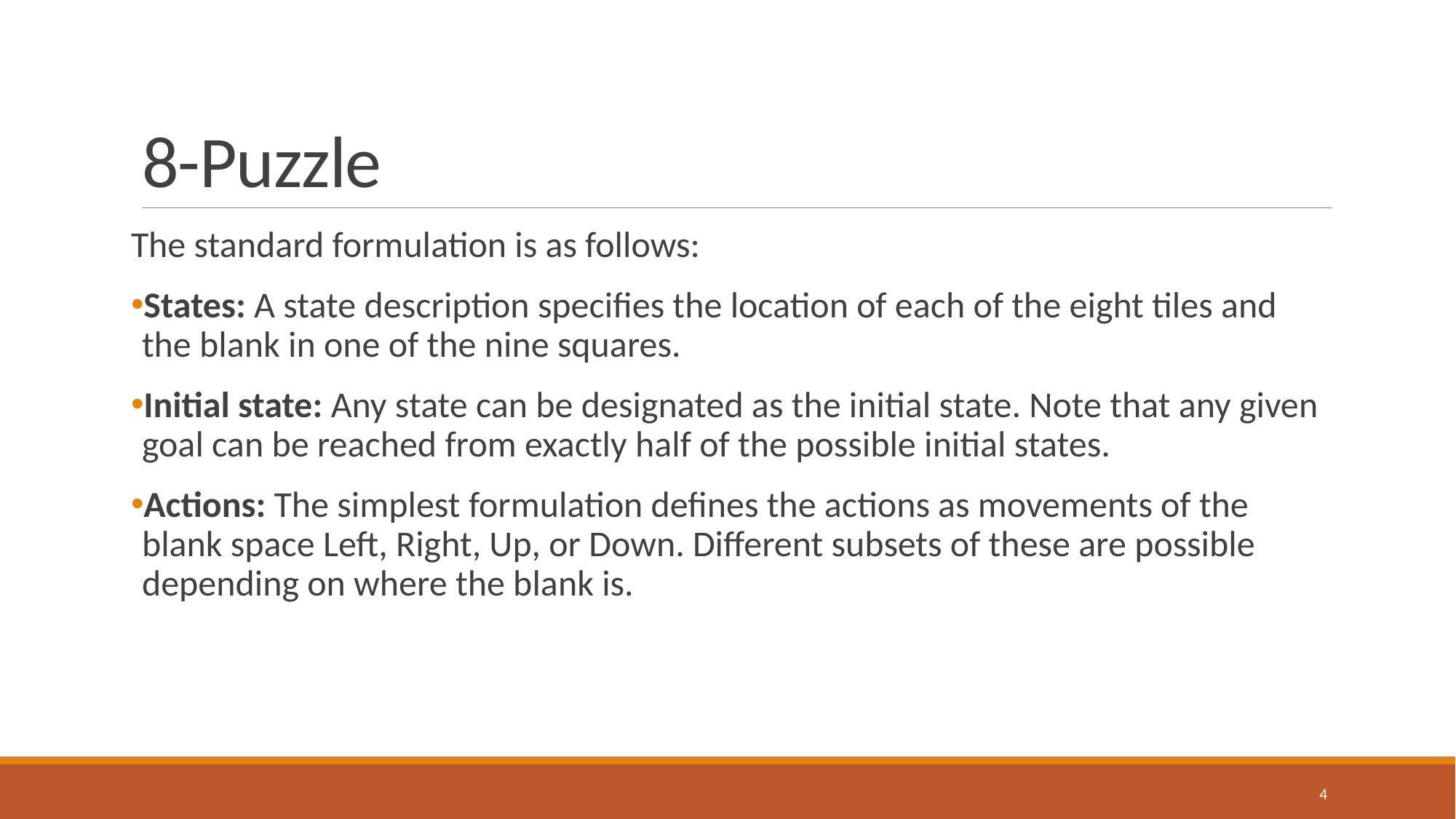

# 8-Puzzle
The standard formulation is as follows:
States: A state description specifies the location of each of the eight tiles and the blank in one of the nine squares.
Initial state: Any state can be designated as the initial state. Note that any given goal can be reached from exactly half of the possible initial states.
Actions: The simplest formulation defines the actions as movements of the blank space Left, Right, Up, or Down. Different subsets of these are possible depending on where the blank is.
4